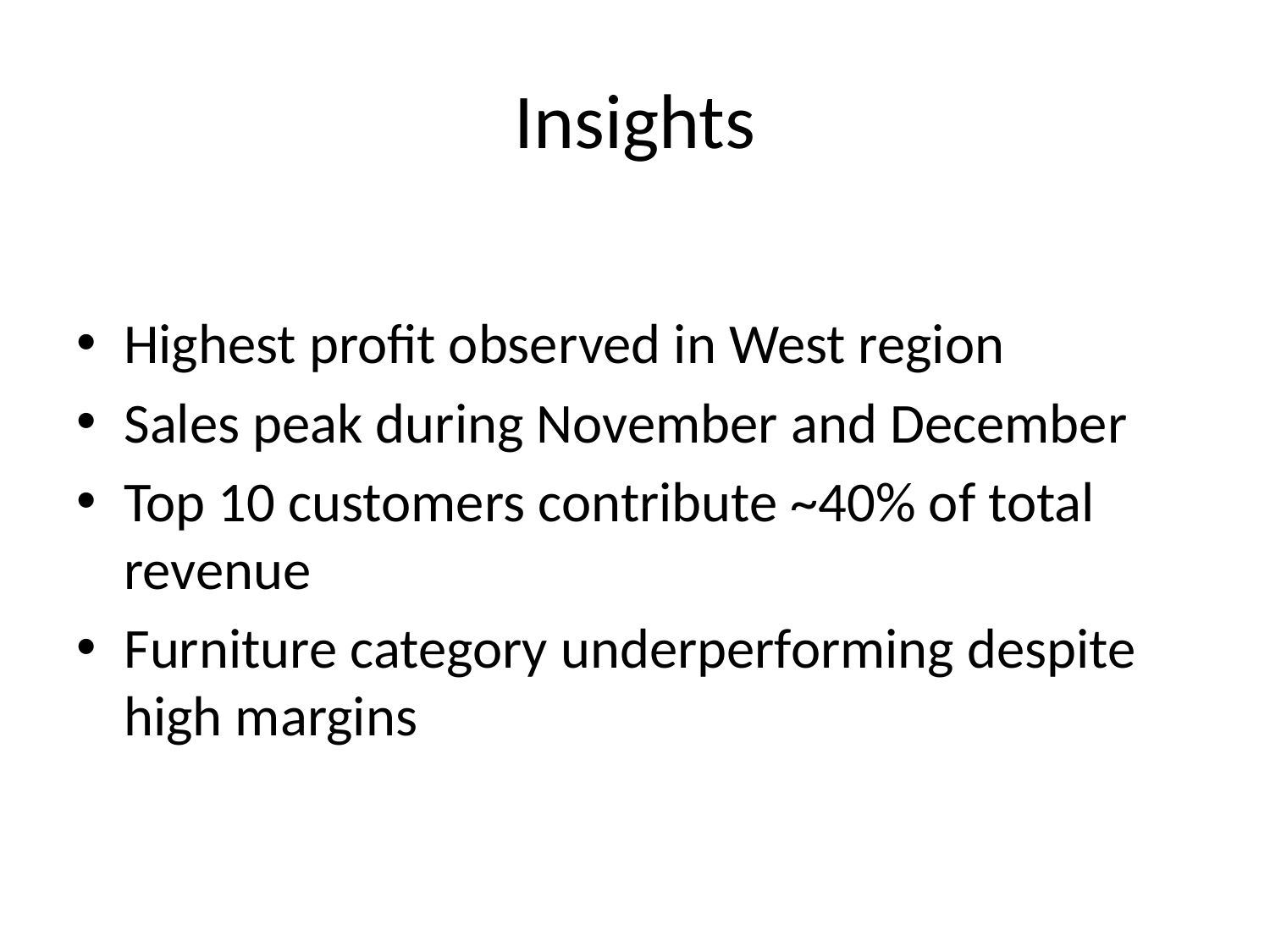

# Insights

Highest profit observed in West region
Sales peak during November and December
Top 10 customers contribute ~40% of total revenue
Furniture category underperforming despite high margins